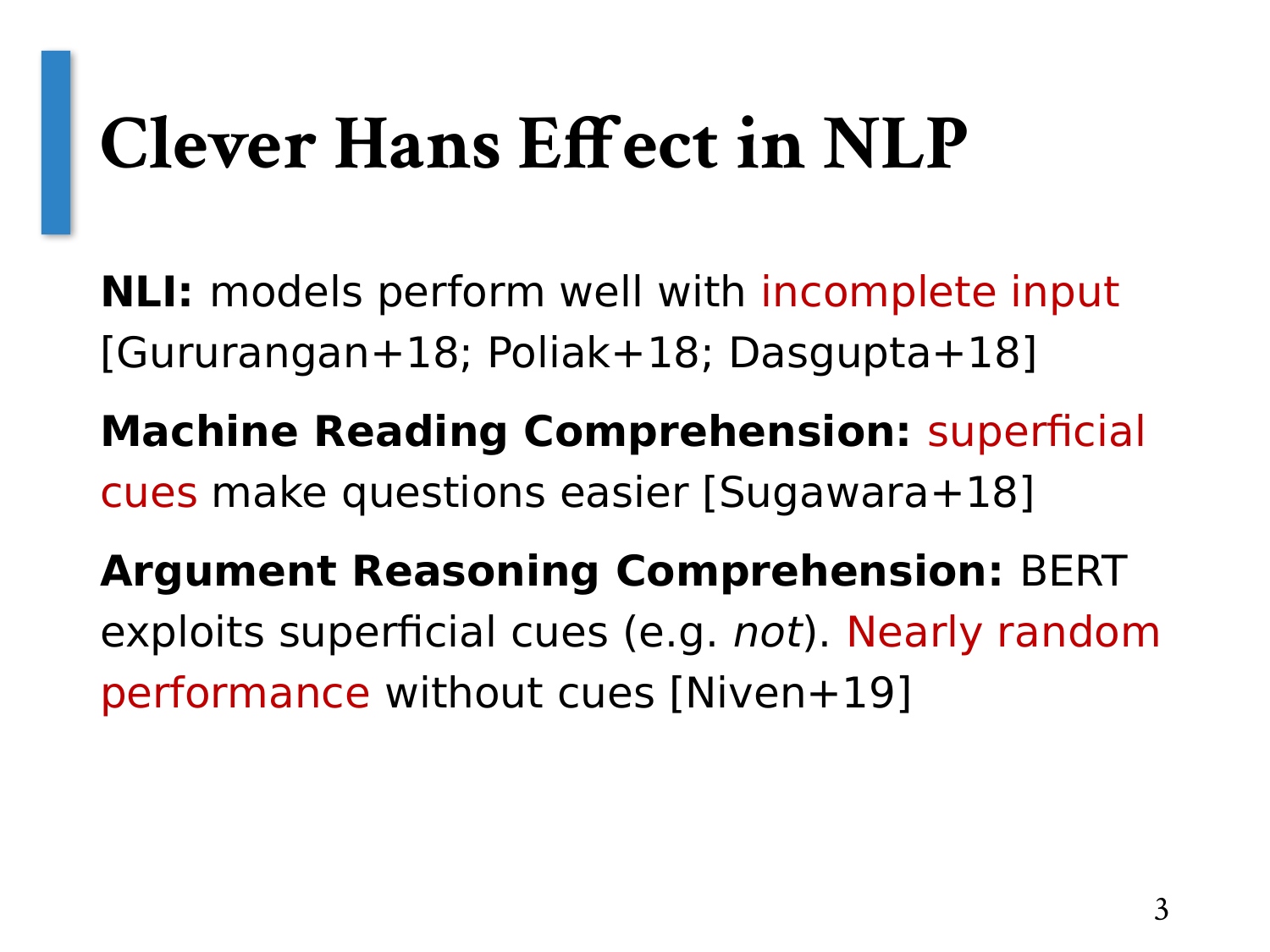

# Clever Hans Effect in NLP
NLI: models perform well with incomplete input [Gururangan+18; Poliak+18; Dasgupta+18]
Machine Reading Comprehension: superficial cues make questions easier [Sugawara+18]
Argument Reasoning Comprehension: BERT exploits superficial cues (e.g. not). Nearly random performance without cues [Niven+19]
3